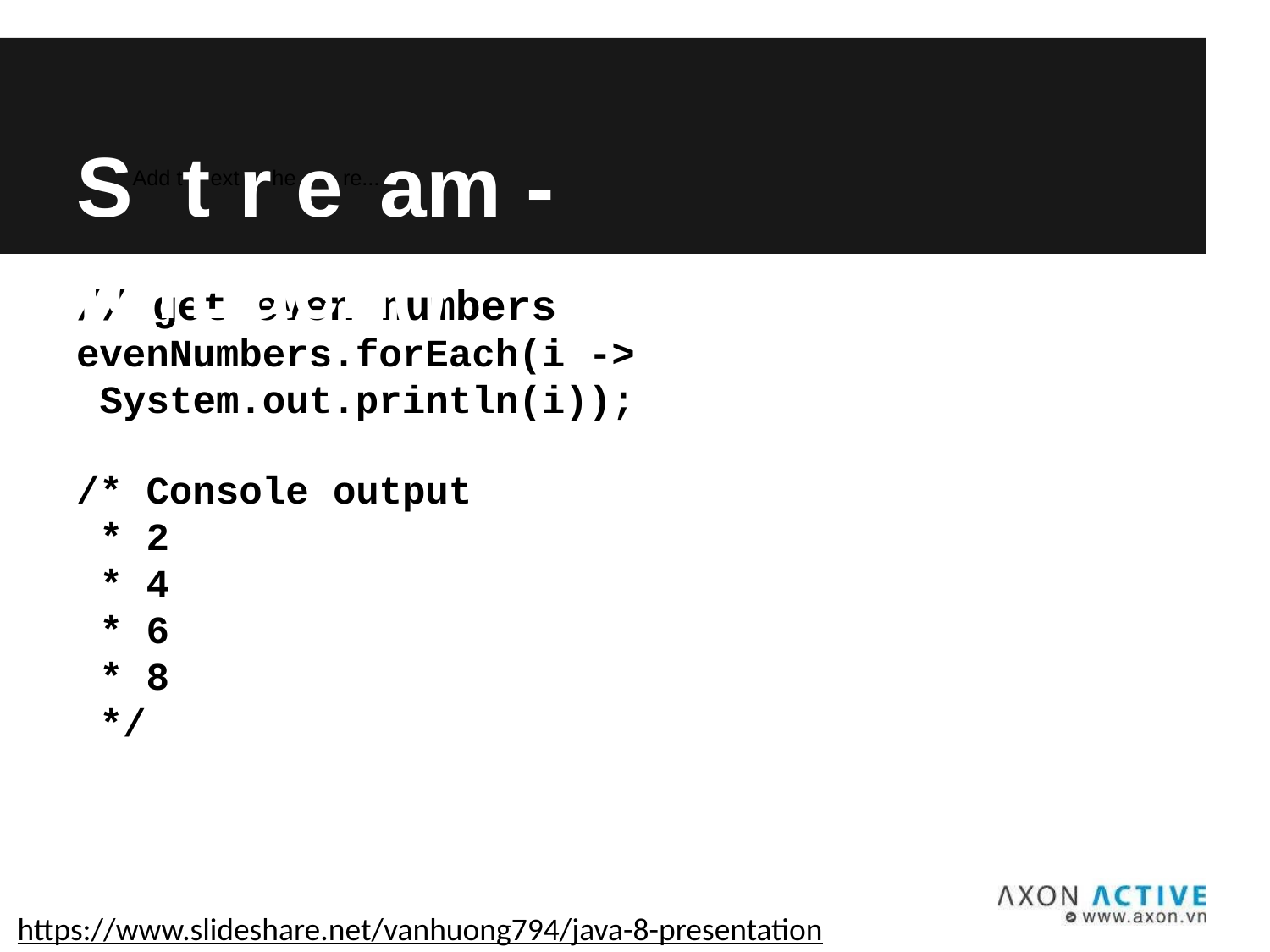

# SAdd ttextrheere...am - forEach()
// get even numbers  evenNumbers.forEach(i ->  System.out.println(i));
| /\* | Console | output |
| --- | --- | --- |
| \* | 2 |  |
| \* | 4 |  |
| \* | 6 |  |
| \* | 8 |  |
| \*/ |  |  |

https://www.slideshare.net/vanhuong794/java-8-presentation